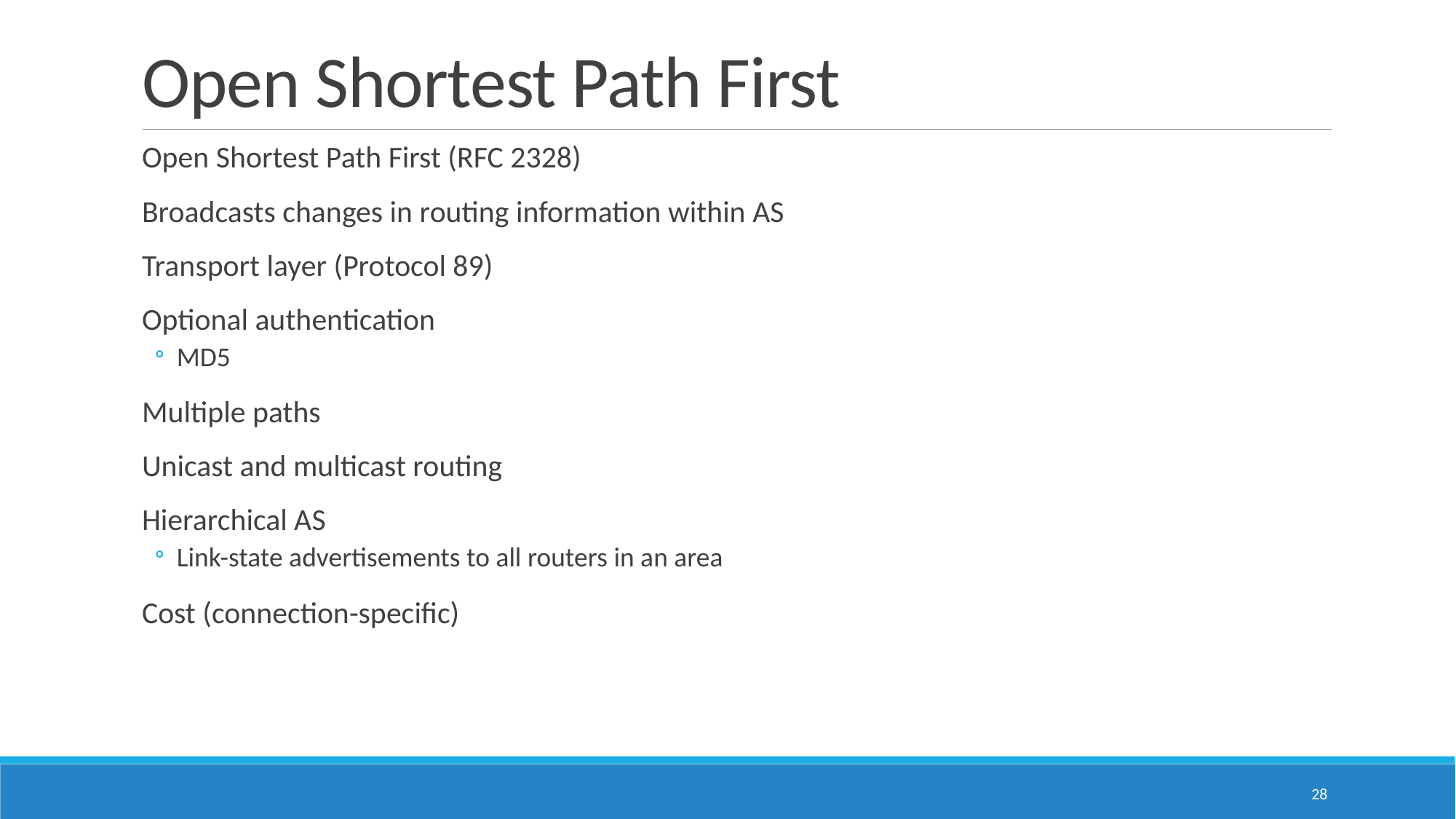

# Open Shortest Path First
Open Shortest Path First (RFC 2328)
Broadcasts changes in routing information within AS
Transport layer (Protocol 89)
Optional authentication
MD5
Multiple paths
Unicast and multicast routing
Hierarchical AS
Link-state advertisements to all routers in an area
Cost (connection-specific)
28